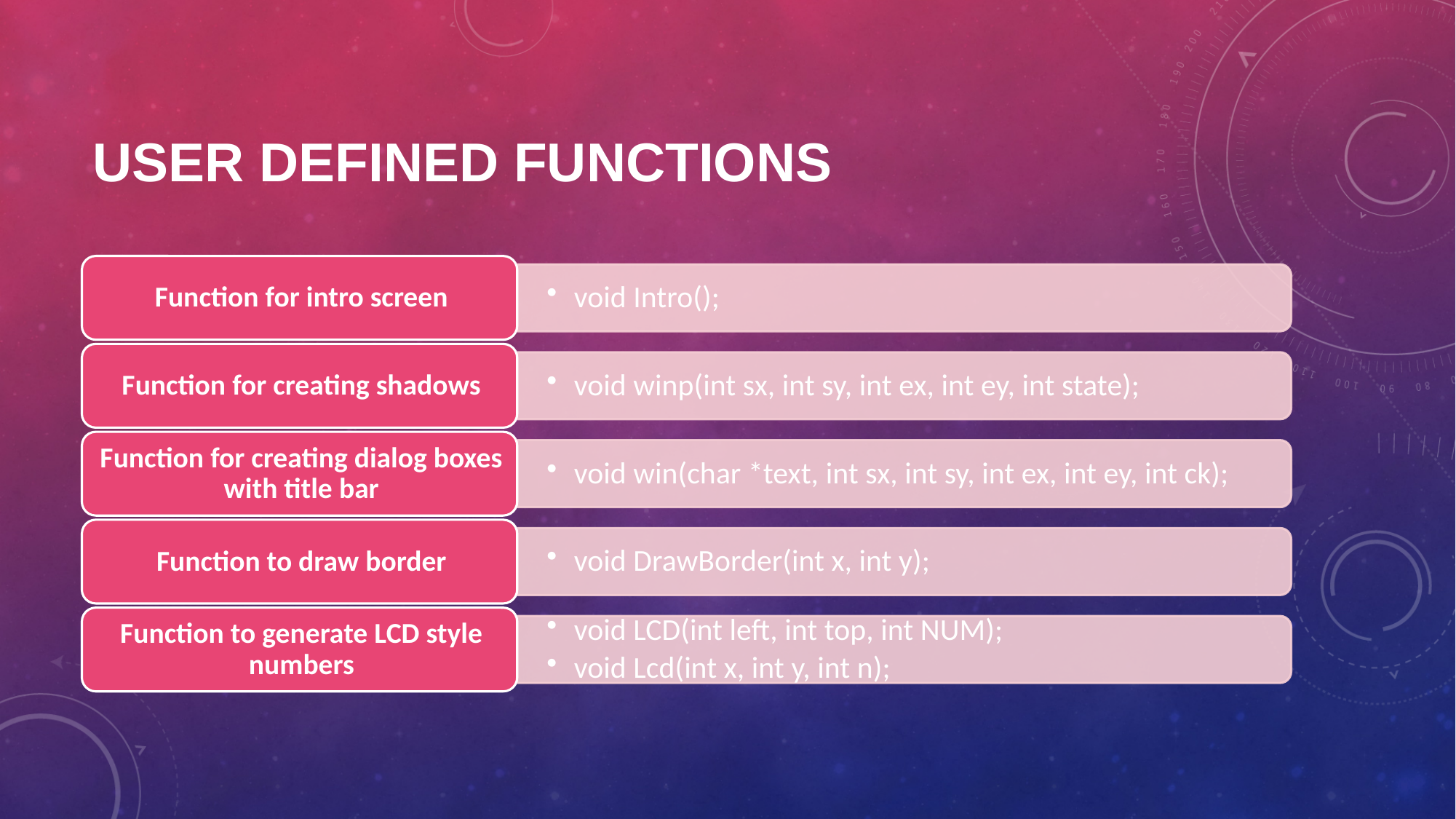

# User defined functions
void Intro();
Function for intro screen
void winp(int sx, int sy, int ex, int ey, int state);
Function for creating shadows
void win(char *text, int sx, int sy, int ex, int ey, int ck);
Function for creating dialog boxes with title bar
void DrawBorder(int x, int y);
Function to draw border
void LCD(int left, int top, int NUM);
void Lcd(int x, int y, int n);
Function to generate LCD style numbers